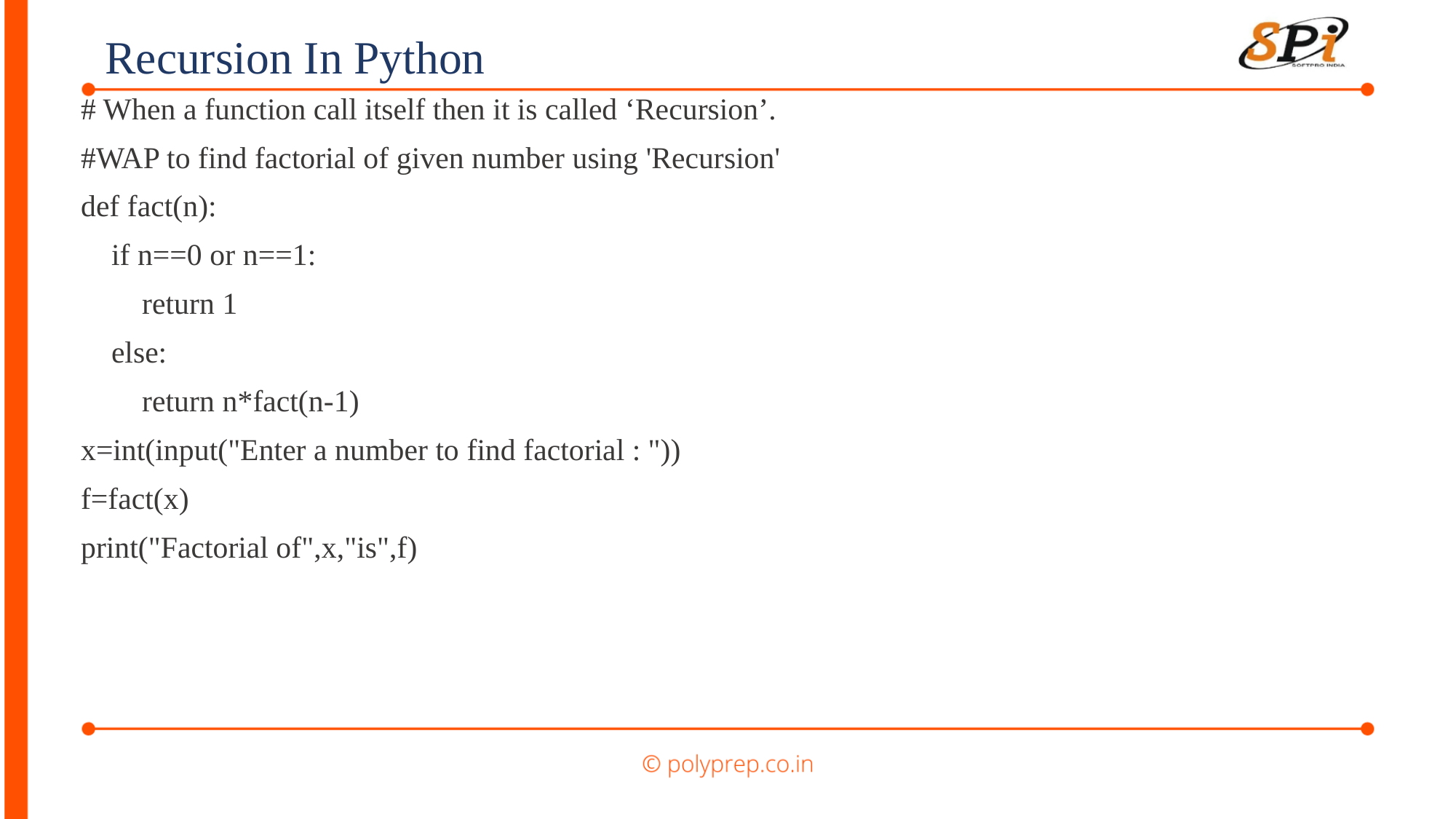

Recursion In Python
# When a function call itself then it is called ‘Recursion’.
#WAP to find factorial of given number using 'Recursion'
def fact(n):
    if n==0 or n==1:
        return 1
    else:
        return n*fact(n-1)
x=int(input("Enter a number to find factorial : "))
f=fact(x)
print("Factorial of",x,"is",f)